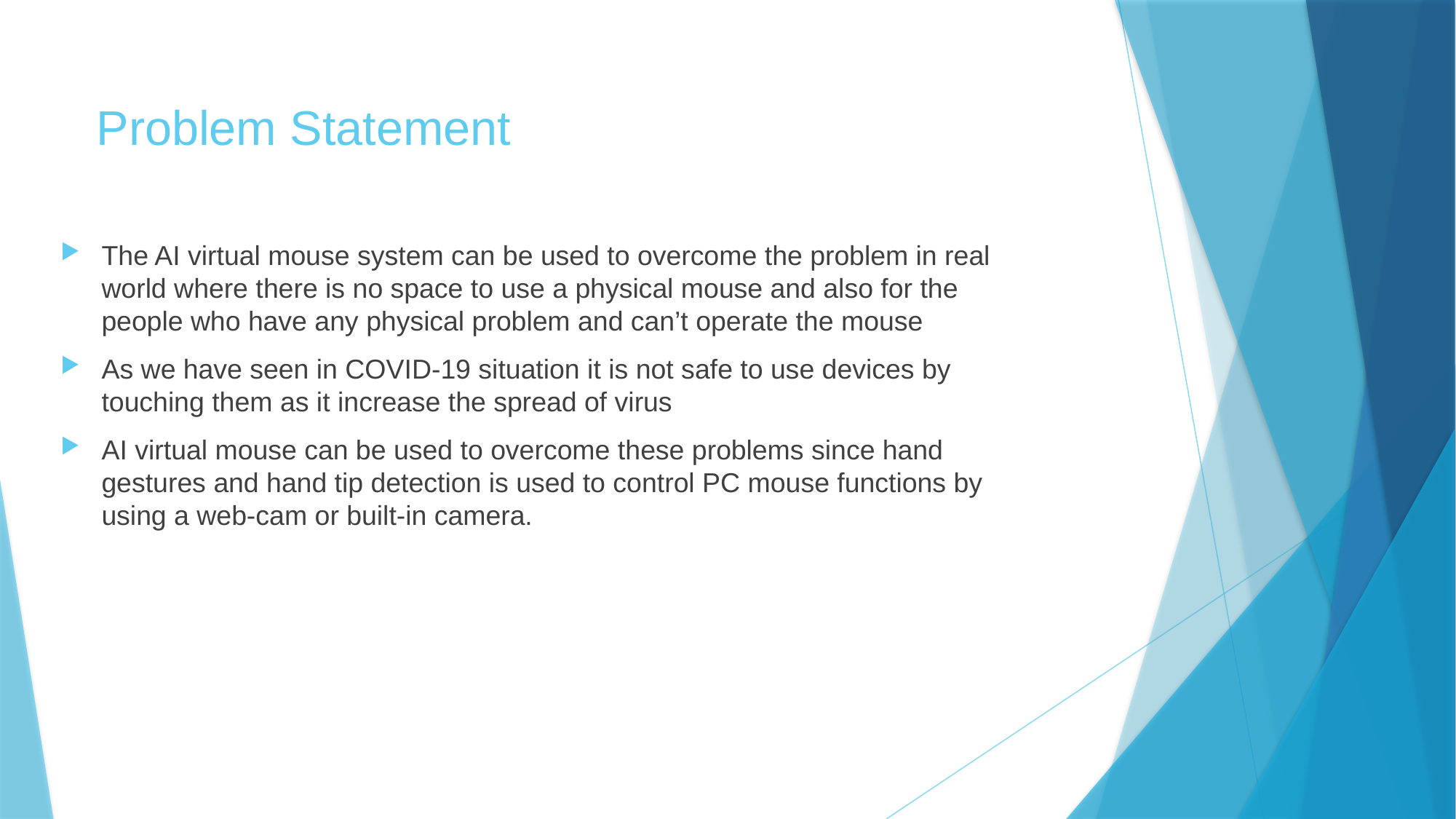

# Problem Statement
The AI virtual mouse system can be used to overcome the problem in real world where there is no space to use a physical mouse and also for the people who have any physical problem and can’t operate the mouse
As we have seen in COVID-19 situation it is not safe to use devices by touching them as it increase the spread of virus
AI virtual mouse can be used to overcome these problems since hand gestures and hand tip detection is used to control PC mouse functions by using a web-cam or built-in camera.